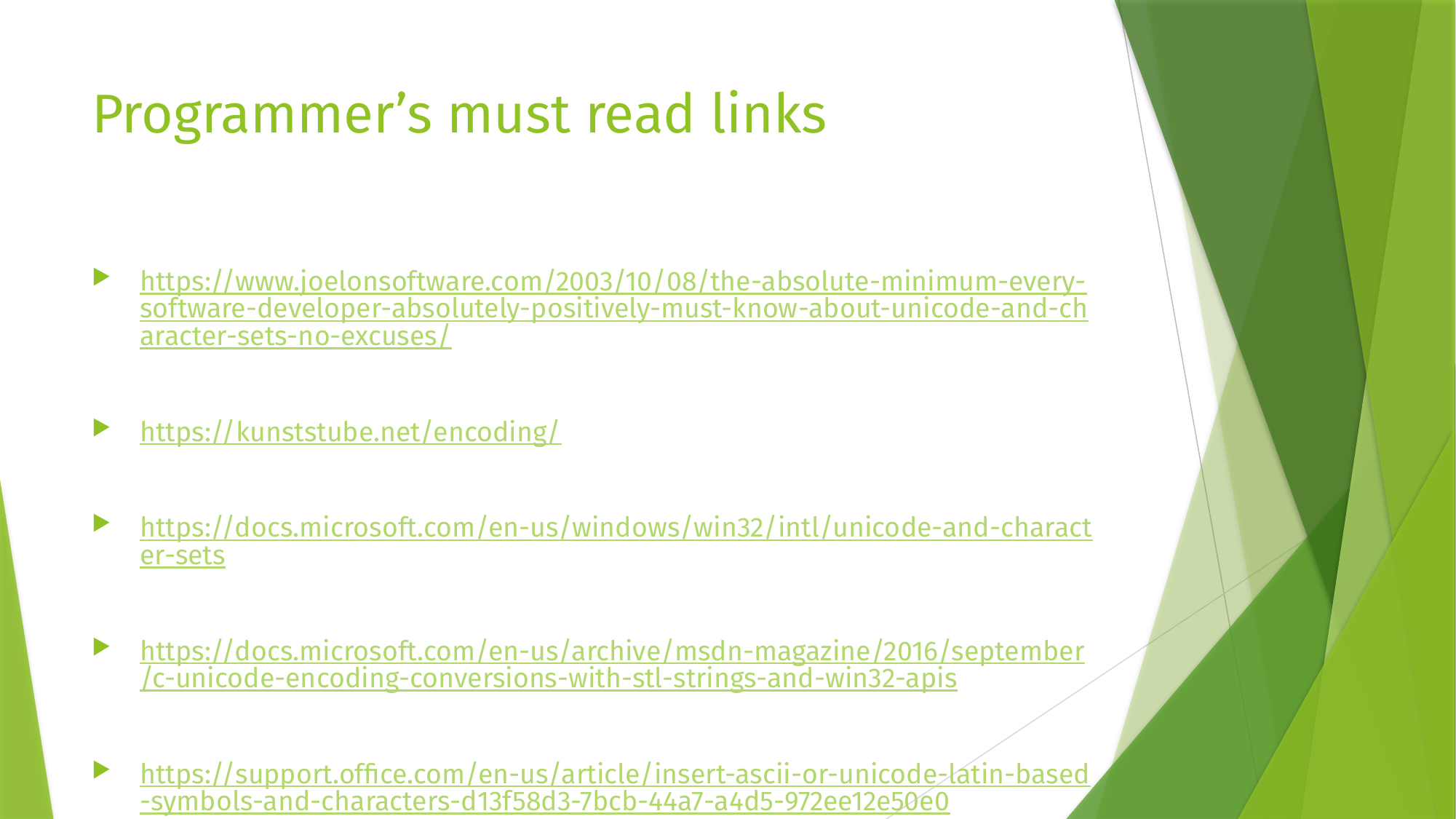

# Programmer’s must read links
https://www.joelonsoftware.com/2003/10/08/the-absolute-minimum-every-software-developer-absolutely-positively-must-know-about-unicode-and-character-sets-no-excuses/

https://kunststube.net/encoding/

https://docs.microsoft.com/en-us/windows/win32/intl/unicode-and-character-sets

https://docs.microsoft.com/en-us/archive/msdn-magazine/2016/september/c-unicode-encoding-conversions-with-stl-strings-and-win32-apis

https://support.office.com/en-us/article/insert-ascii-or-unicode-latin-based-symbols-and-characters-d13f58d3-7bcb-44a7-a4d5-972ee12e50e0